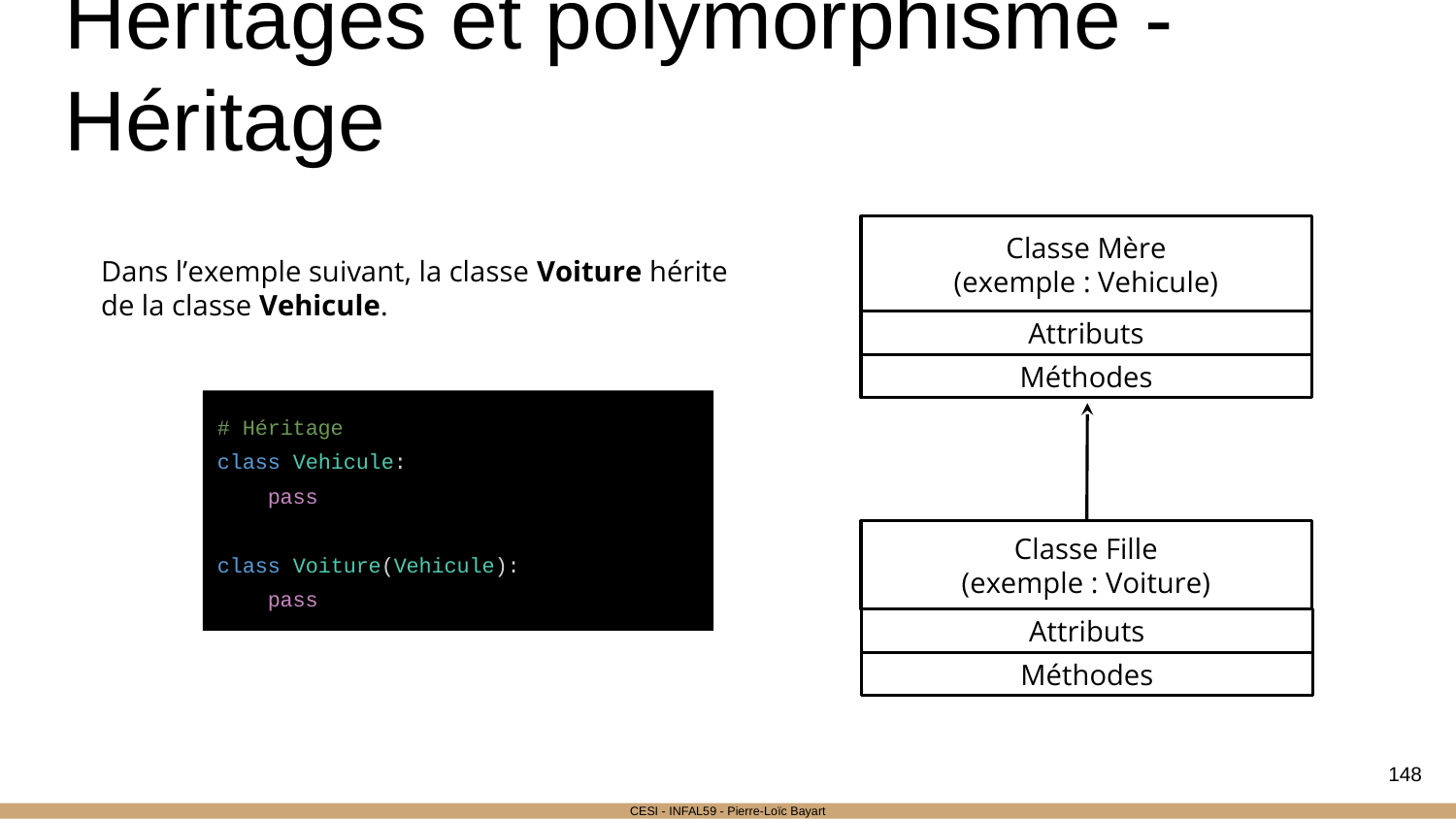

# Héritages et polymorphisme - Héritage

Classe Mère
(exemple : Vehicule)
Dans l’exemple suivant, la classe Voiture hérite de la classe Vehicule.
Attributs
Méthodes
# Héritage
class Vehicule:
    pass

class Voiture(Vehicule):
    pass
Classe Fille
(exemple : Voiture)
Attributs
Méthodes
148